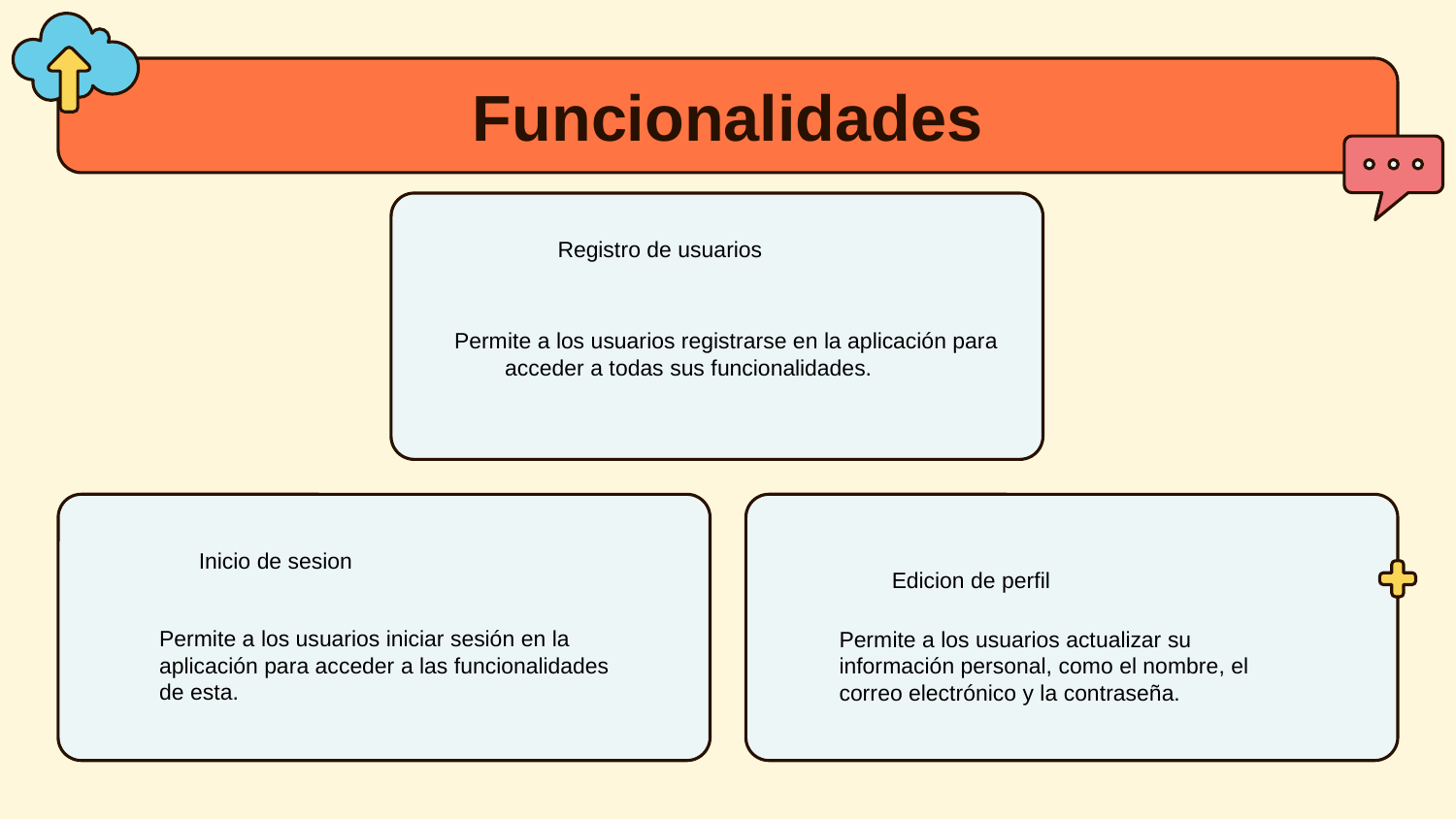

# Funcionalidades

Registro de usuarios
Permite a los usuarios registrarse en la aplicación para acceder a todas sus funcionalidades.

Inicio de sesion
Edicion de perfil

Permite a los usuarios iniciar sesión en la aplicación para acceder a las funcionalidades de esta.
Permite a los usuarios actualizar su información personal, como el nombre, el correo electrónico y la contraseña.